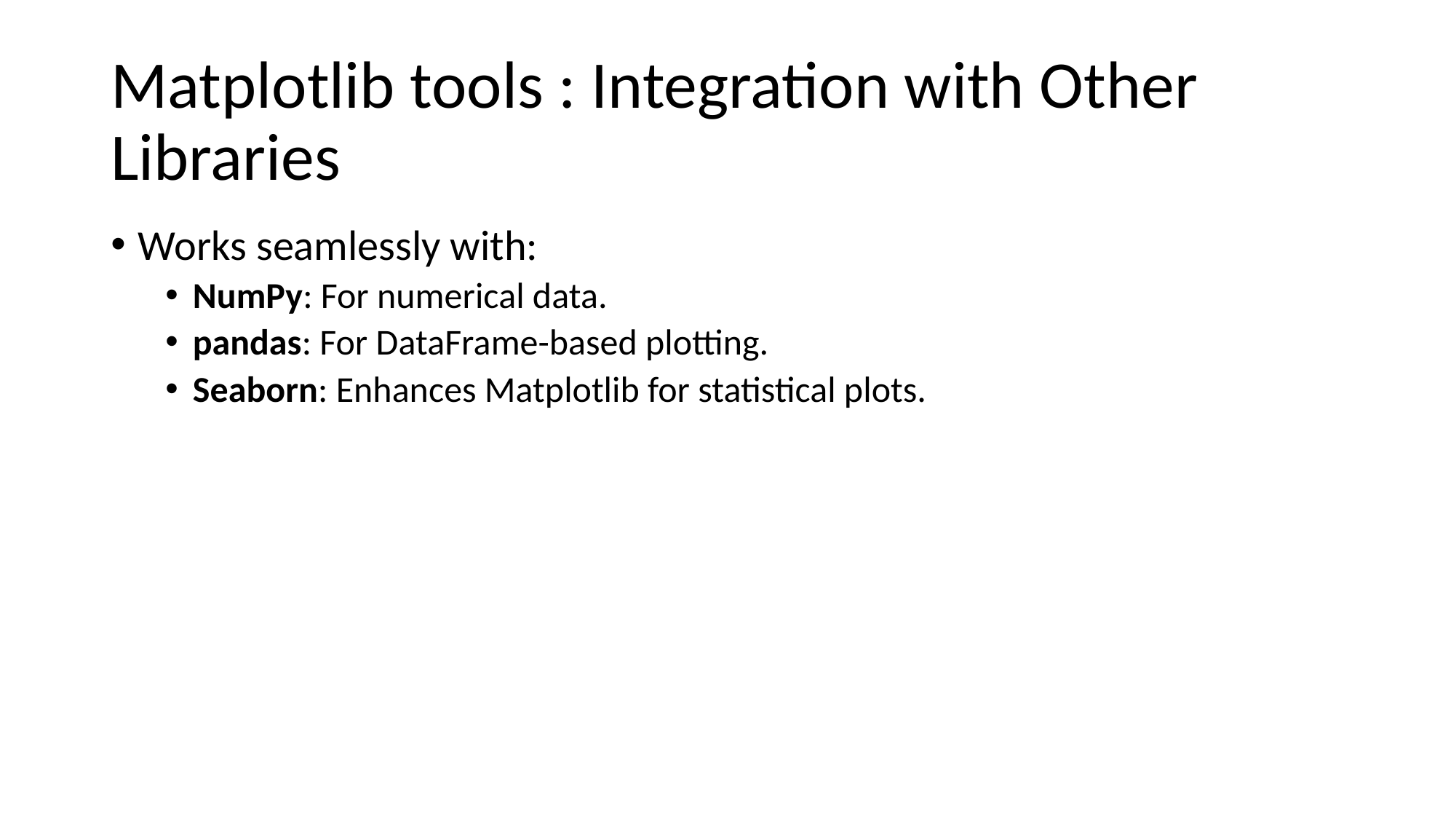

# Matplotlib tools : Integration with Other Libraries
Works seamlessly with:
NumPy: For numerical data.
pandas: For DataFrame-based plotting.
Seaborn: Enhances Matplotlib for statistical plots.